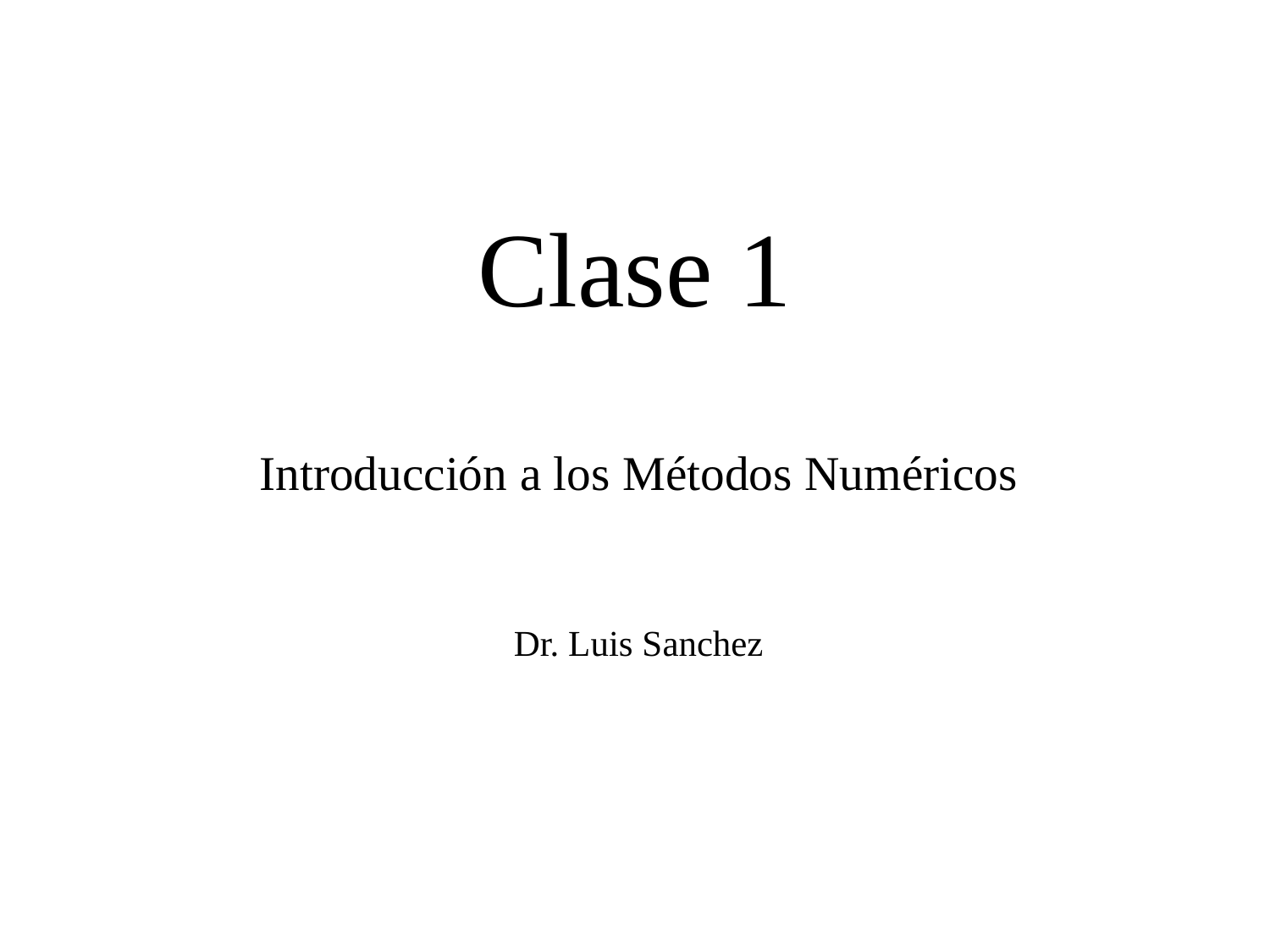

# Clase 1
Introducción a los Métodos Numéricos

Dr. Luis Sanchez